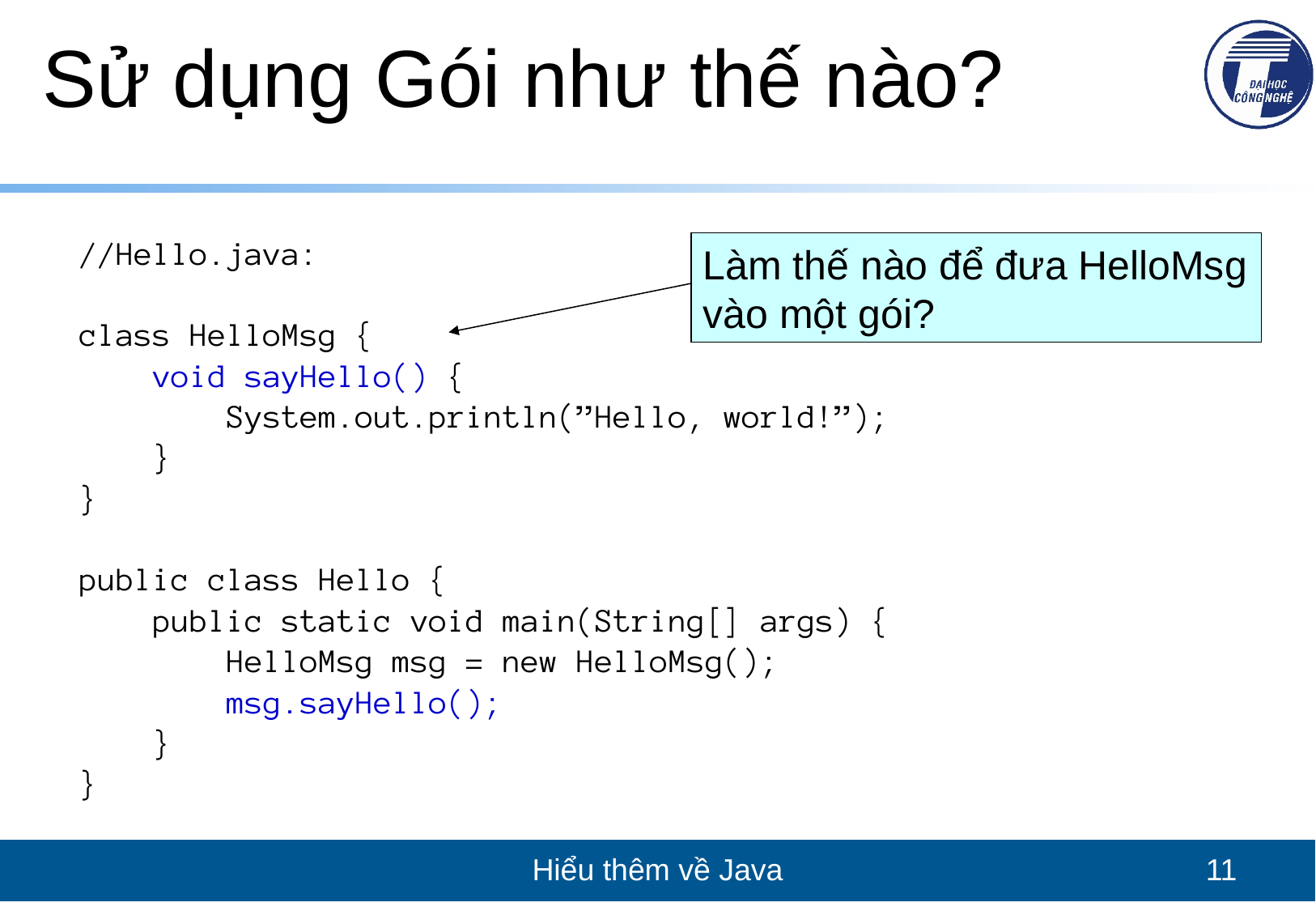

# Sử dụng Gói như thế nào?
//Hello.java:

class HelloMsg {
    void sayHello() {
        System.out.println(”Hello, world!”);
    }
}

public class Hello {
    public static void main(String[] args) {
        HelloMsg msg = new HelloMsg();
        msg.sayHello();
    }
}

Làm thế nào để đưa HelloMsg vào một gói?

Hiểu thêm về Java
11